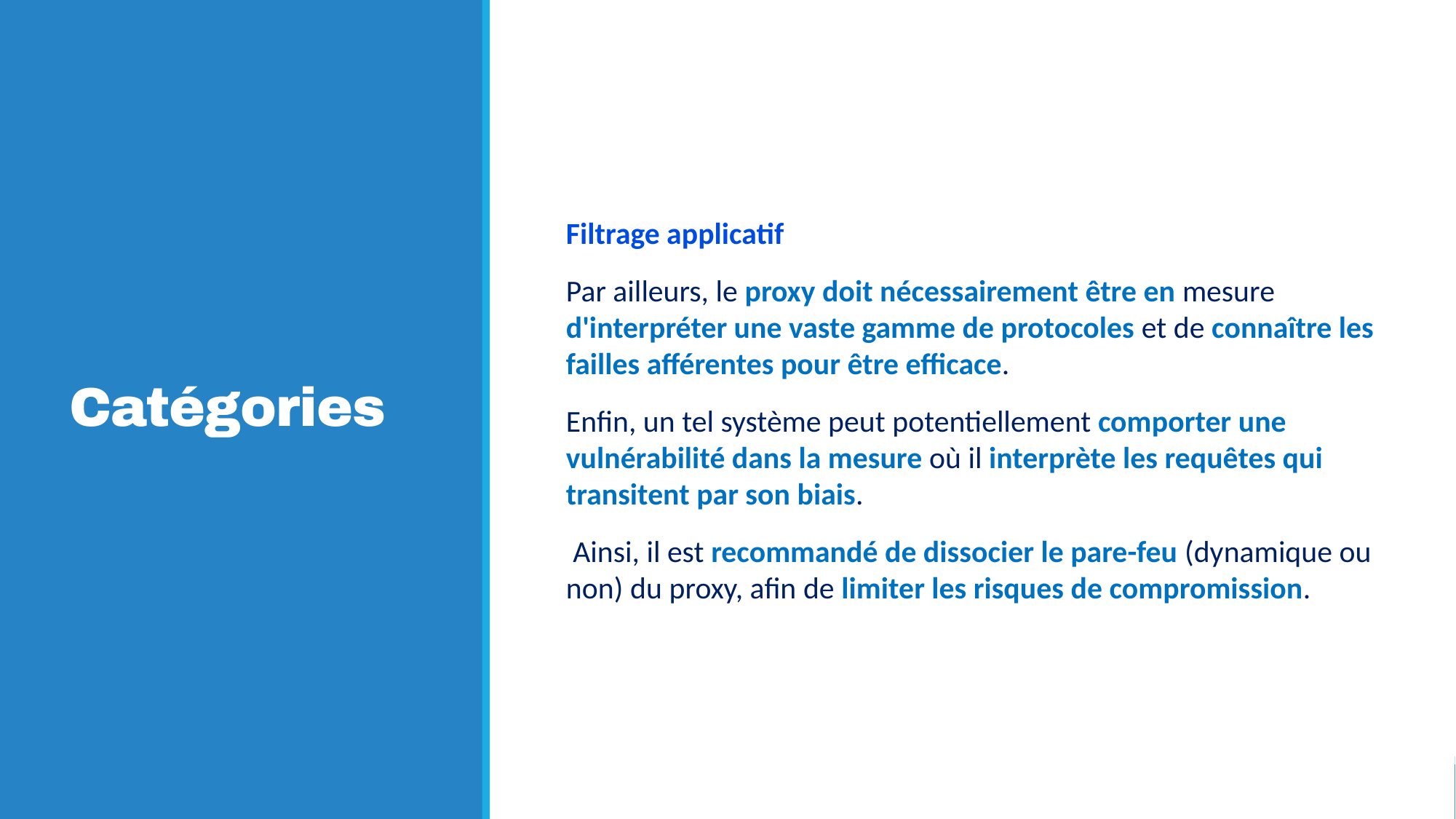

# Catégories
Filtrage applicatif
Par ailleurs, le proxy doit nécessairement être en mesure d'interpréter une vaste gamme de protocoles et de connaître les failles afférentes pour être efficace.
Enfin, un tel système peut potentiellement comporter une vulnérabilité dans la mesure où il interprète les requêtes qui transitent par son biais.
 Ainsi, il est recommandé de dissocier le pare-feu (dynamique ou non) du proxy, afin de limiter les risques de compromission.